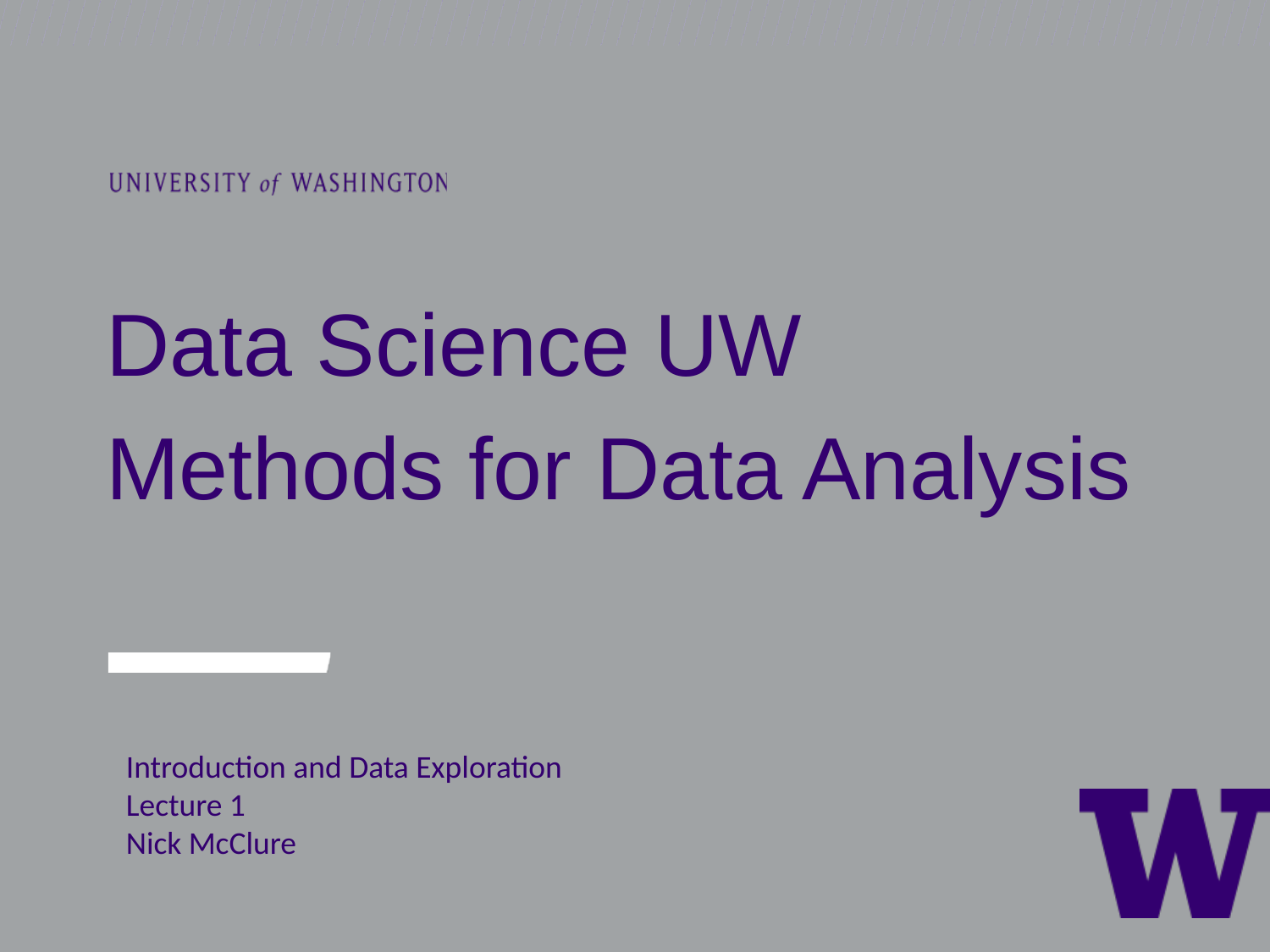

Data Science UW
Methods for Data Analysis
Introduction and Data Exploration
Lecture 1
Nick McClure